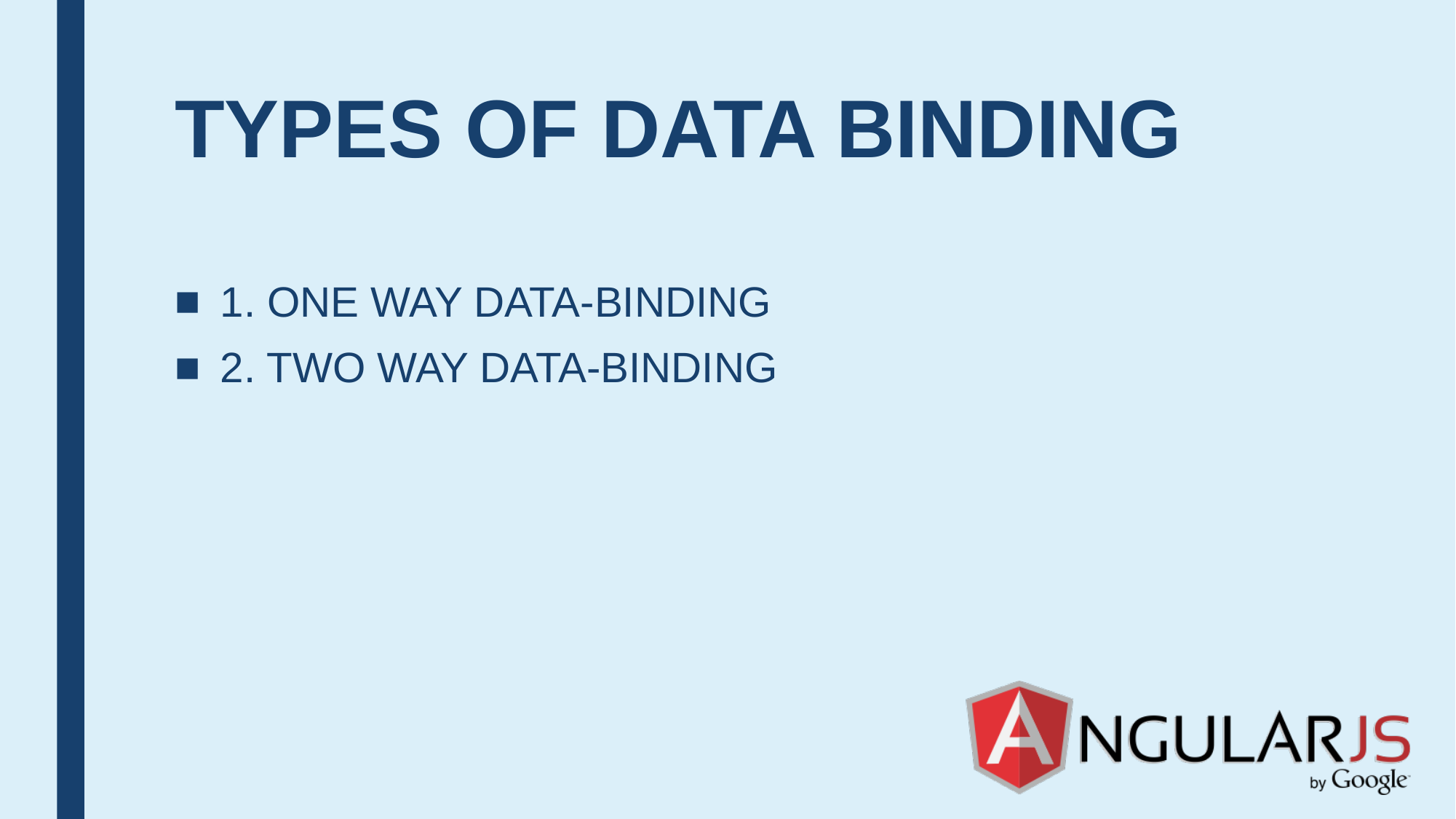

# TYPES OF DATA BINDING
1. ONE WAY DATA-BINDING
2. TWO WAY DATA-BINDING